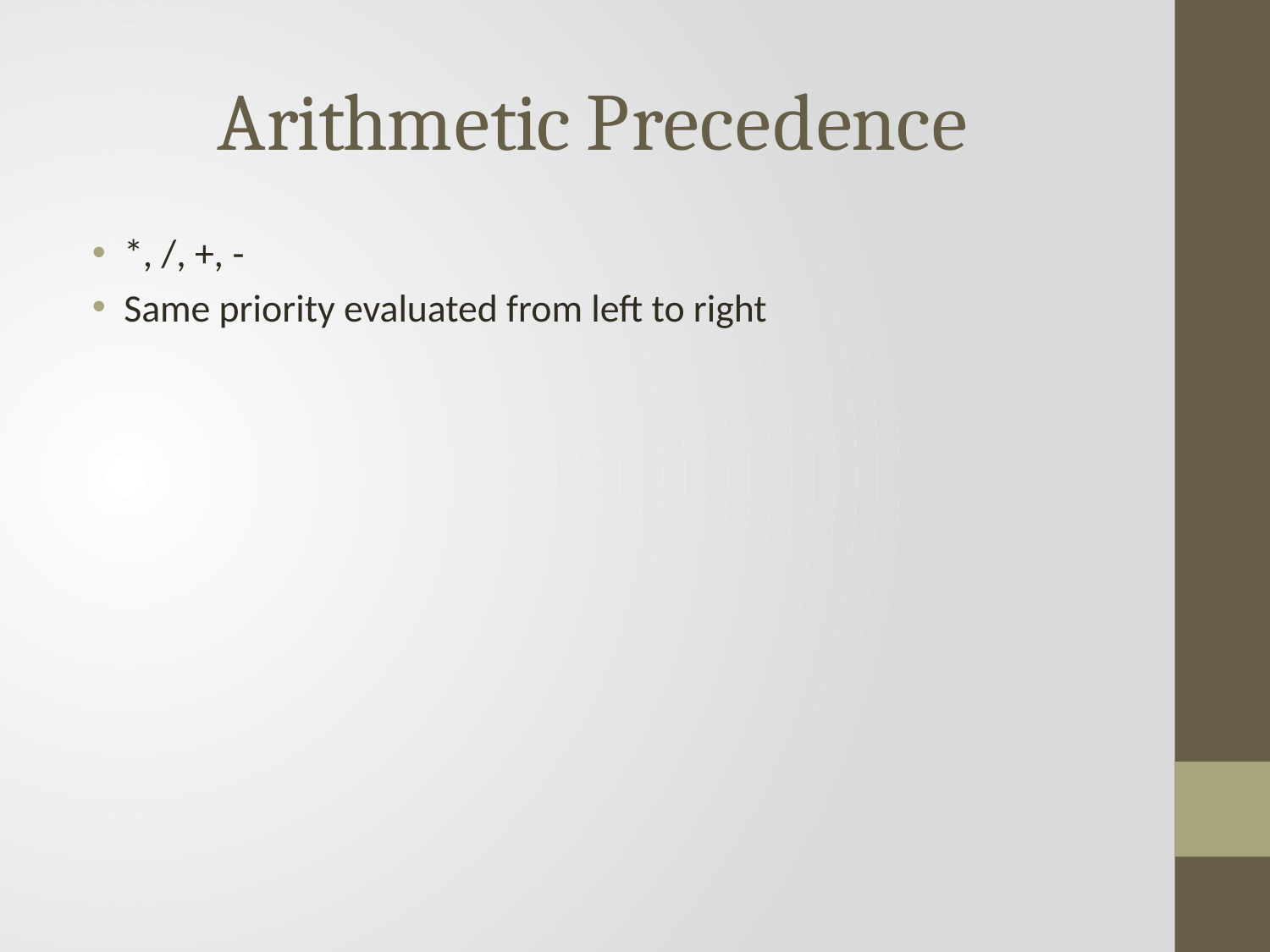

# Arithmetic Precedence
*, /, +, -
Same priority evaluated from left to right